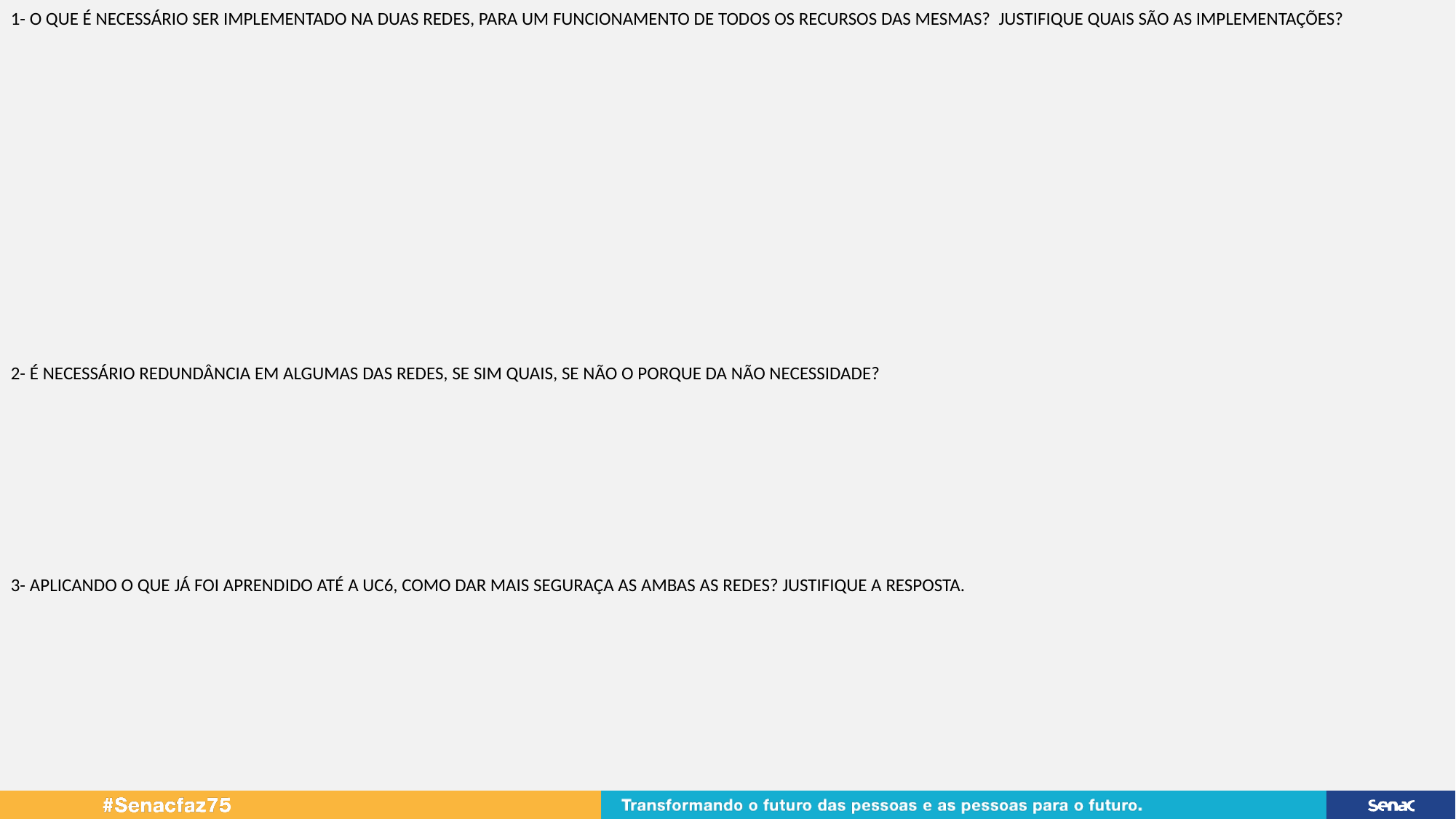

1- O QUE É NECESSÁRIO SER IMPLEMENTADO NA DUAS REDES, PARA UM FUNCIONAMENTO DE TODOS OS RECURSOS DAS MESMAS?  JUSTIFIQUE QUAIS SÃO AS IMPLEMENTAÇÕES?

2- É NECESSÁRIO REDUNDÂNCIA EM ALGUMAS DAS REDES, SE SIM QUAIS, SE NÃO O PORQUE DA NÃO NECESSIDADE?

3- APLICANDO O QUE JÁ FOI APRENDIDO ATÉ A UC6, COMO DAR MAIS SEGURAÇA AS AMBAS AS REDES? JUSTIFIQUE A RESPOSTA.